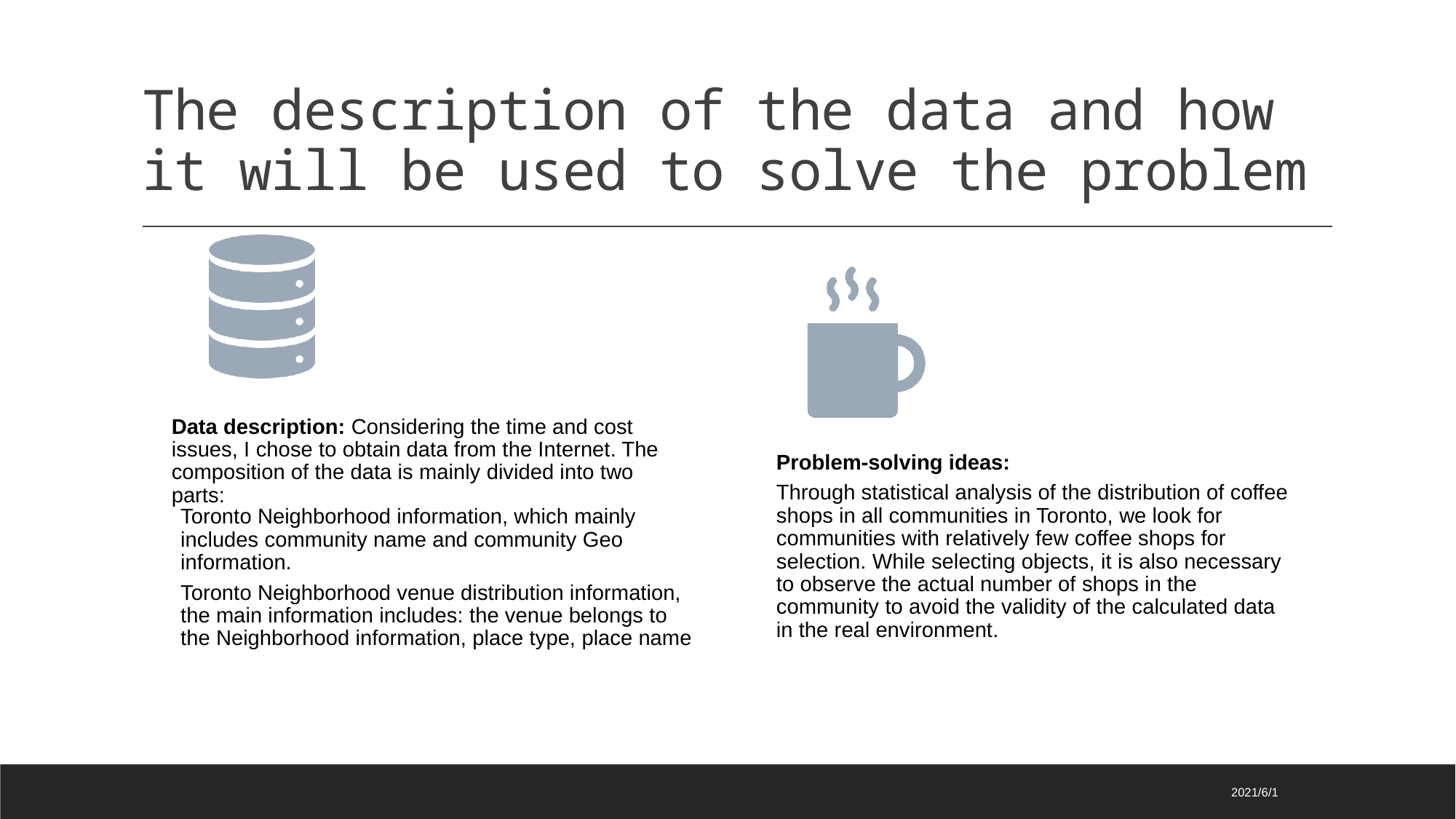

# The description of the data and how it will be used to solve the problem
Data description: Considering the time and cost issues, I chose to obtain data from the Internet. The composition of the data is mainly divided into two parts:
Toronto Neighborhood information, which mainly includes community name and community Geo information.
Toronto Neighborhood venue distribution information, the main information includes: the venue belongs to the Neighborhood information, place type, place name
Problem-solving ideas:
Through statistical analysis of the distribution of coffee shops in all communities in Toronto, we look for communities with relatively few coffee shops for selection. While selecting objects, it is also necessary to observe the actual number of shops in the community to avoid the validity of the calculated data in the real environment.
2021/6/1